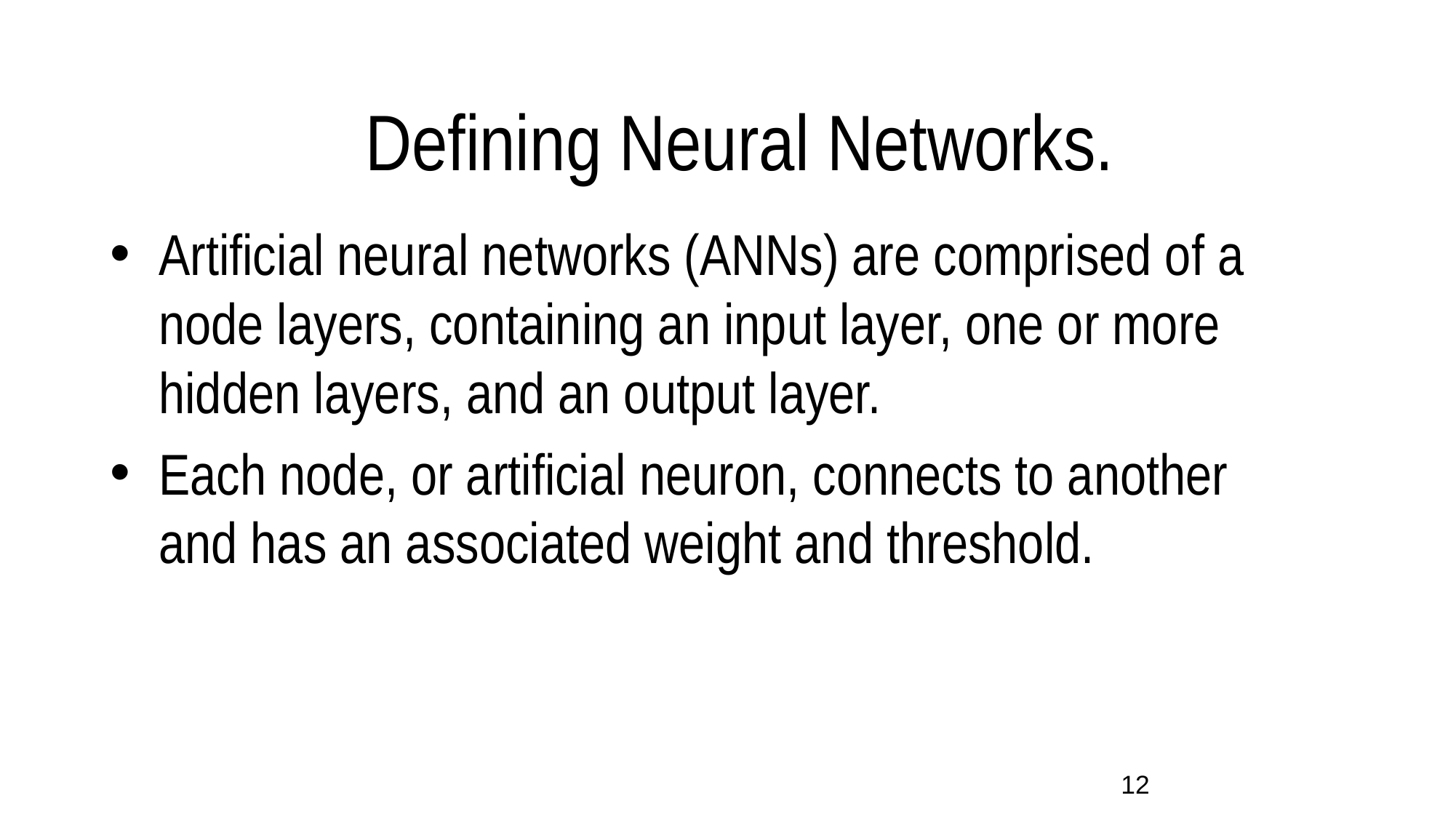

# Defining Neural Networks.
Artificial neural networks (ANNs) are comprised of a node layers, containing an input layer, one or more hidden layers, and an output layer.
Each node, or artificial neuron, connects to another and has an associated weight and threshold.
12